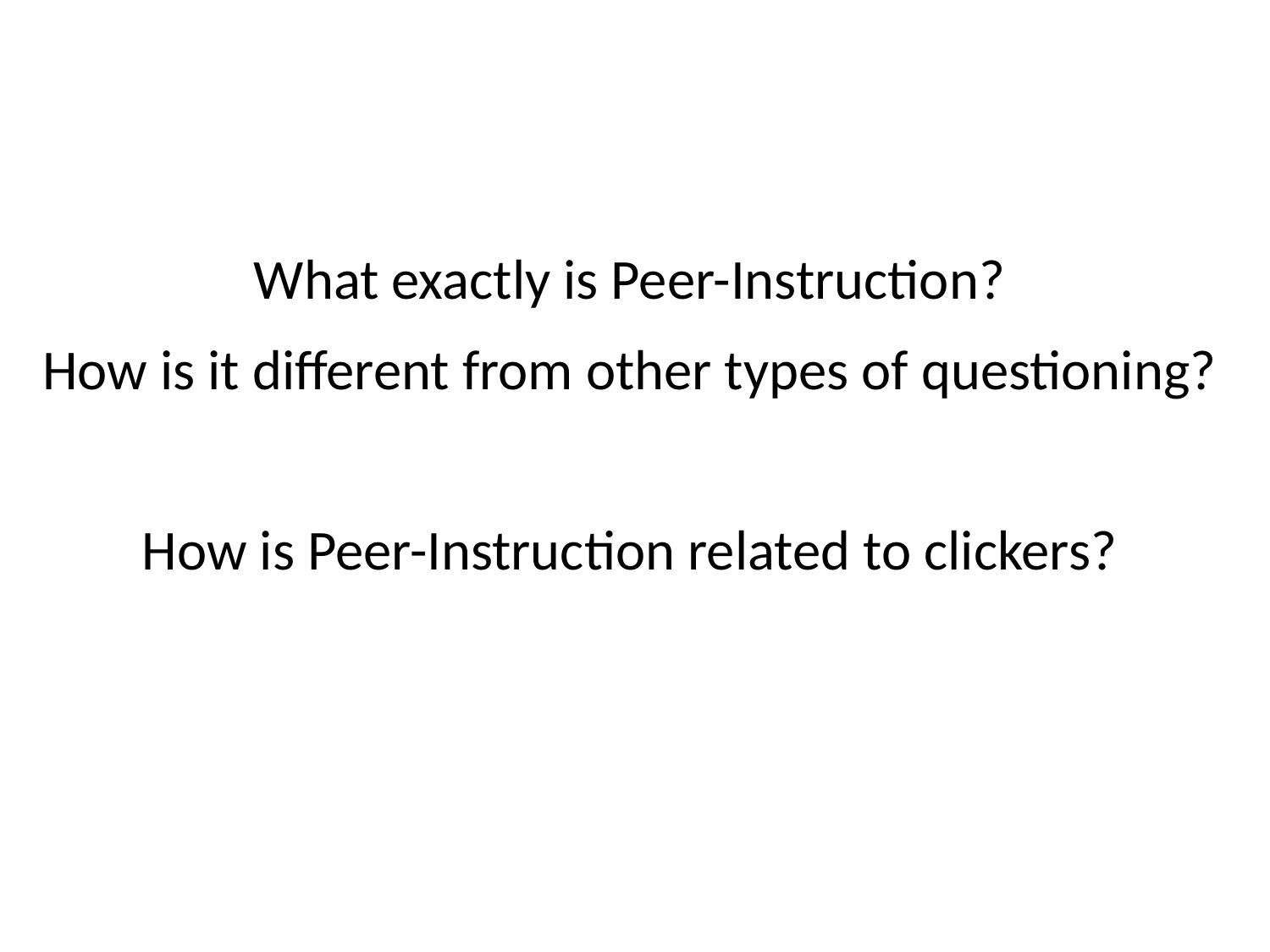

What exactly is Peer-Instruction?
How is it different from other types of questioning?

How is Peer-Instruction related to clickers?